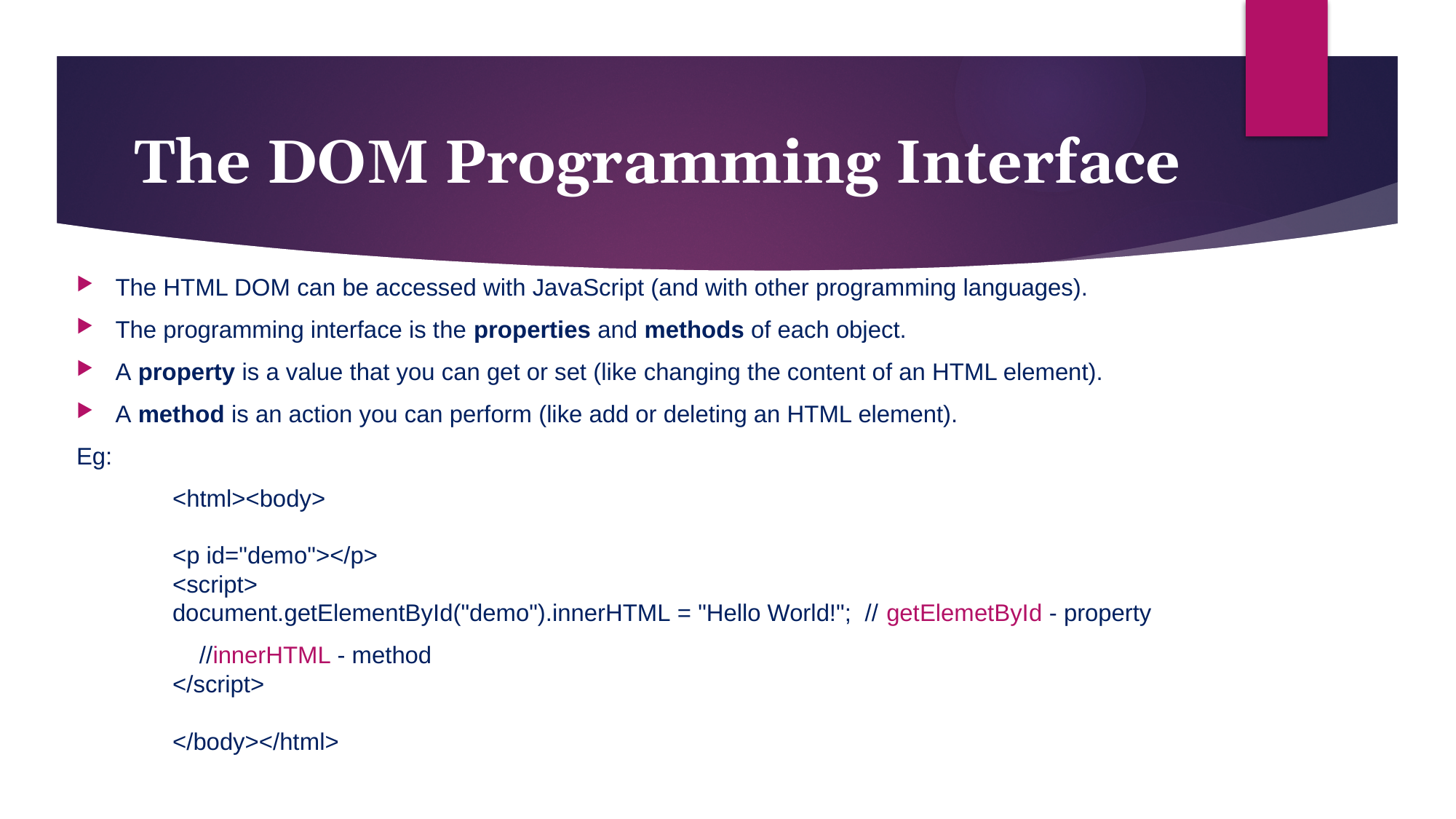

# The DOM Programming Interface
The HTML DOM can be accessed with JavaScript (and with other programming languages).
The programming interface is the properties and methods of each object.
A property is a value that you can get or set (like changing the content of an HTML element).
A method is an action you can perform (like add or deleting an HTML element).
Eg:
		<html><body>
		<p id="demo"></p>
		<script>
			document.getElementById("demo").innerHTML = "Hello World!";  // getElemetById - property
																	    //innerHTML - method
		</script>
		</body></html>